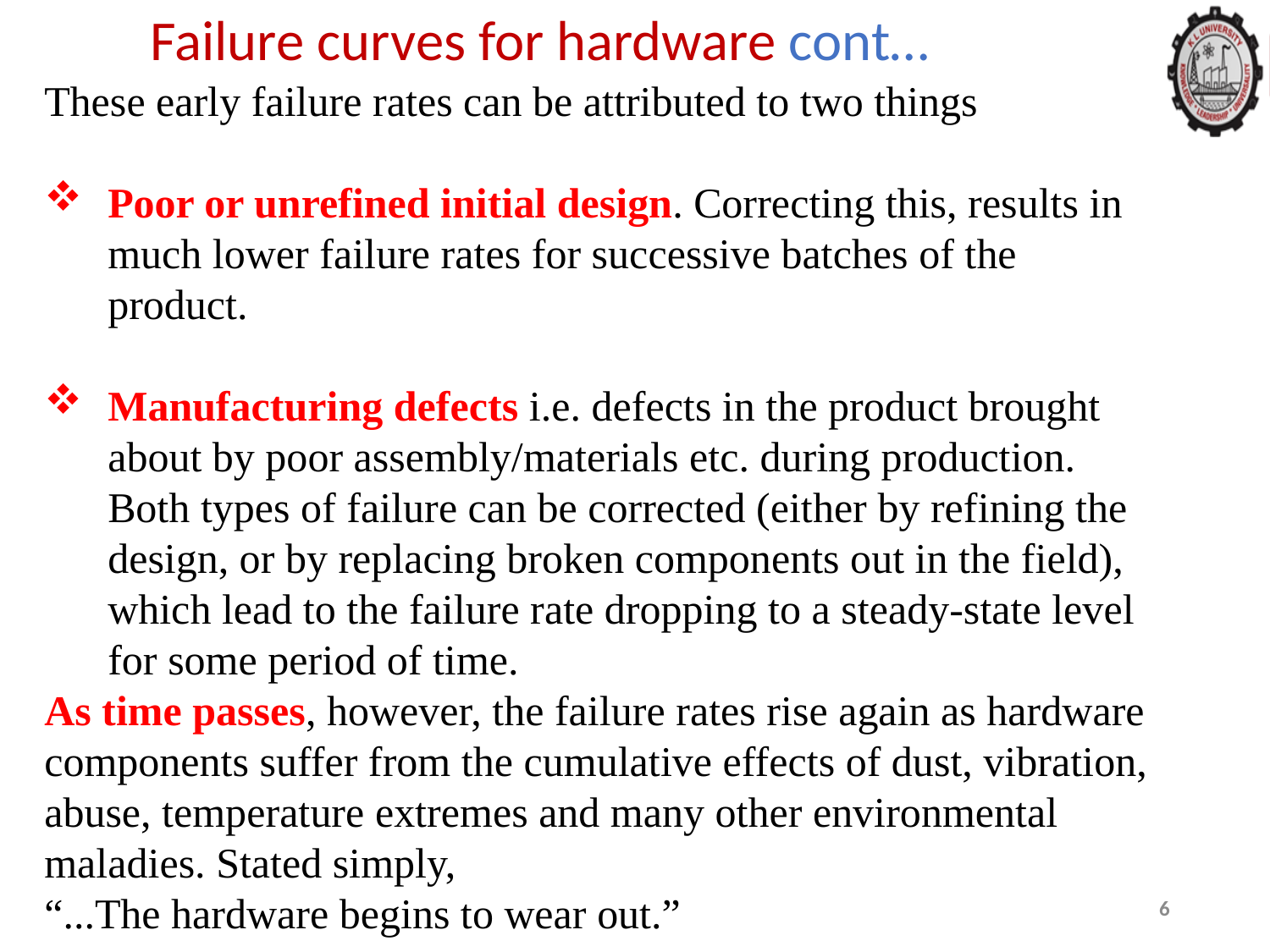

Failure curves for hardware cont…
These early failure rates can be attributed to two things
Poor or unrefined initial design. Correcting this, results in much lower failure rates for successive batches of the product.
Manufacturing defects i.e. defects in the product brought about by poor assembly/materials etc. during production.
Both types of failure can be corrected (either by refining the design, or by replacing broken components out in the field), which lead to the failure rate dropping to a steady-state level for some period of time.
As time passes, however, the failure rates rise again as hardware components suffer from the cumulative effects of dust, vibration, abuse, temperature extremes and many other environmental maladies. Stated simply,
“...The hardware begins to wear out.”
6